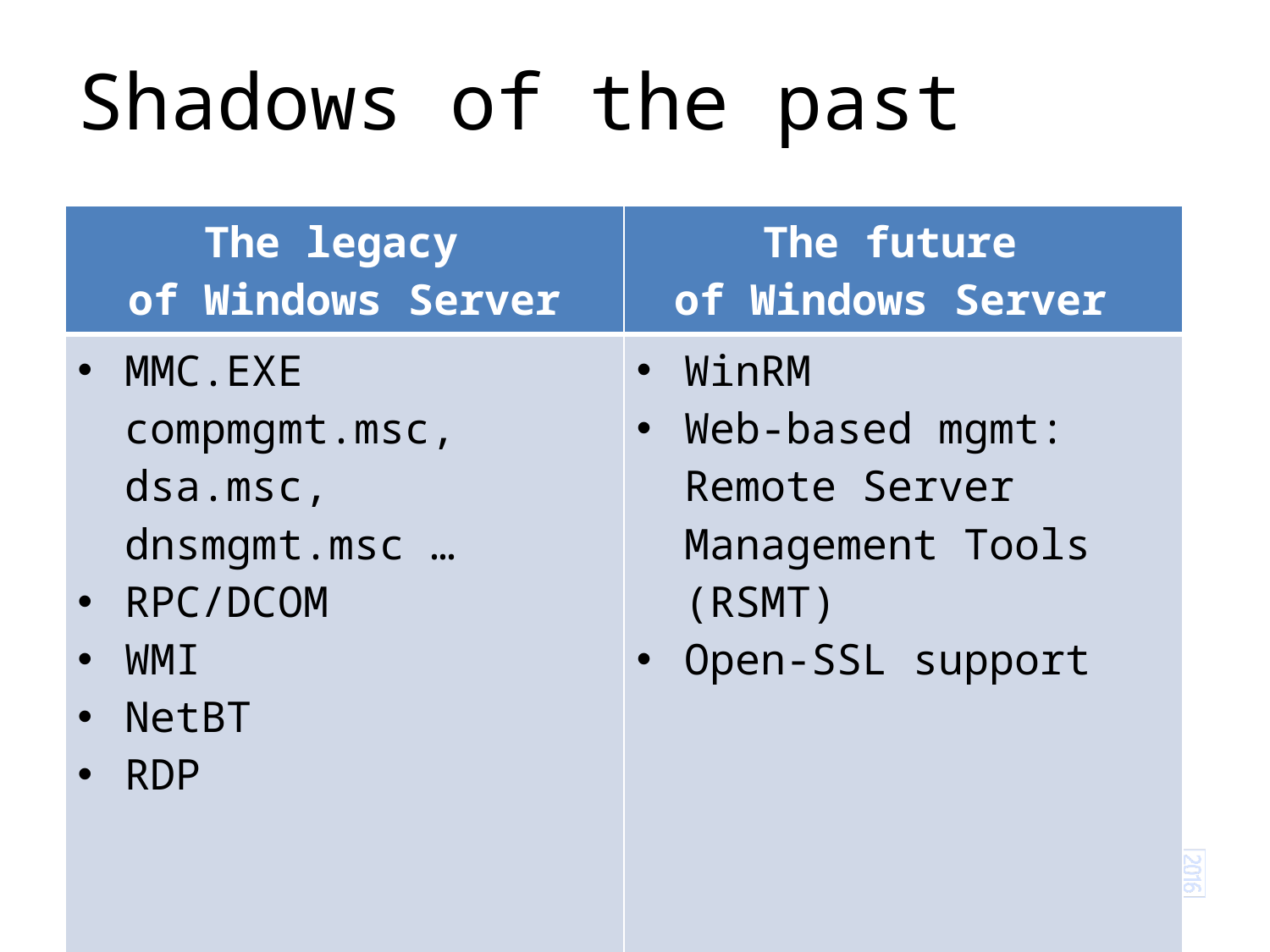

# Shadows of the past
| The legacy of Windows Server | The future of Windows Server |
| --- | --- |
| MMC.EXE compmgmt.msc, dsa.msc, dnsmgmt.msc … RPC/DCOM WMI NetBT RDP | WinRM Web-based mgmt: Remote Server Management Tools (RSMT) Open-SSL support |